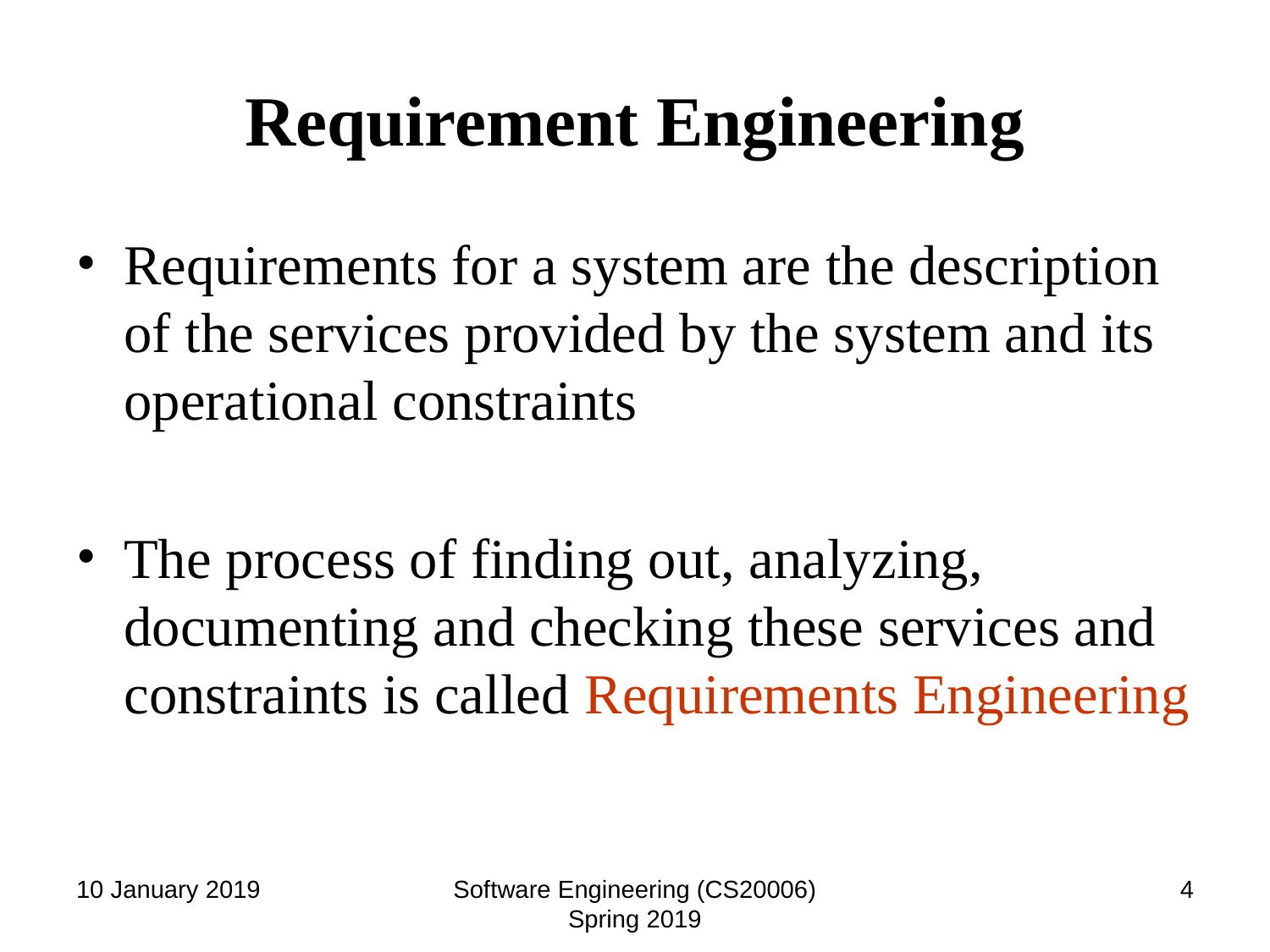

# Requirement Engineering
Requirements for a system are the description of the services provided by the system and its operational constraints

The process of finding out, analyzing, documenting and checking these services and constraints is called Requirements Engineering

10 January 2019
Software Engineering (CS20006) Spring 2019
4